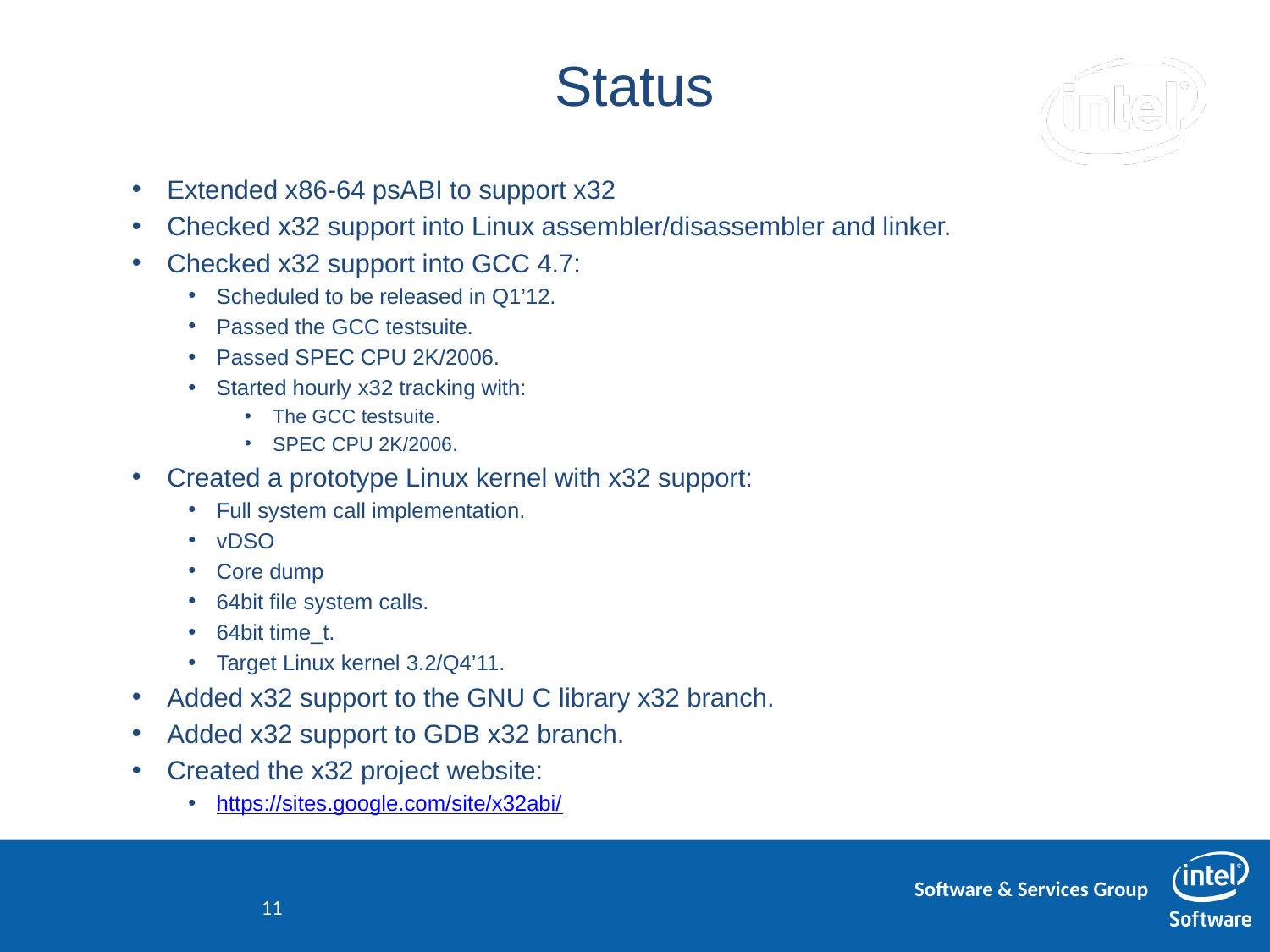

# Status
Extended x86-64 psABI to support x32
Checked x32 support into Linux assembler/disassembler and linker.
Checked x32 support into GCC 4.7:
Scheduled to be released in Q1’12.
Passed the GCC testsuite.
Passed SPEC CPU 2K/2006.
Started hourly x32 tracking with:
The GCC testsuite.
SPEC CPU 2K/2006.
Created a prototype Linux kernel with x32 support:
Full system call implementation.
vDSO
Core dump
64bit file system calls.
64bit time_t.
Target Linux kernel 3.2/Q4’11.
Added x32 support to the GNU C library x32 branch.
Added x32 support to GDB x32 branch.
Created the x32 project website:
https://sites.google.com/site/x32abi/

11